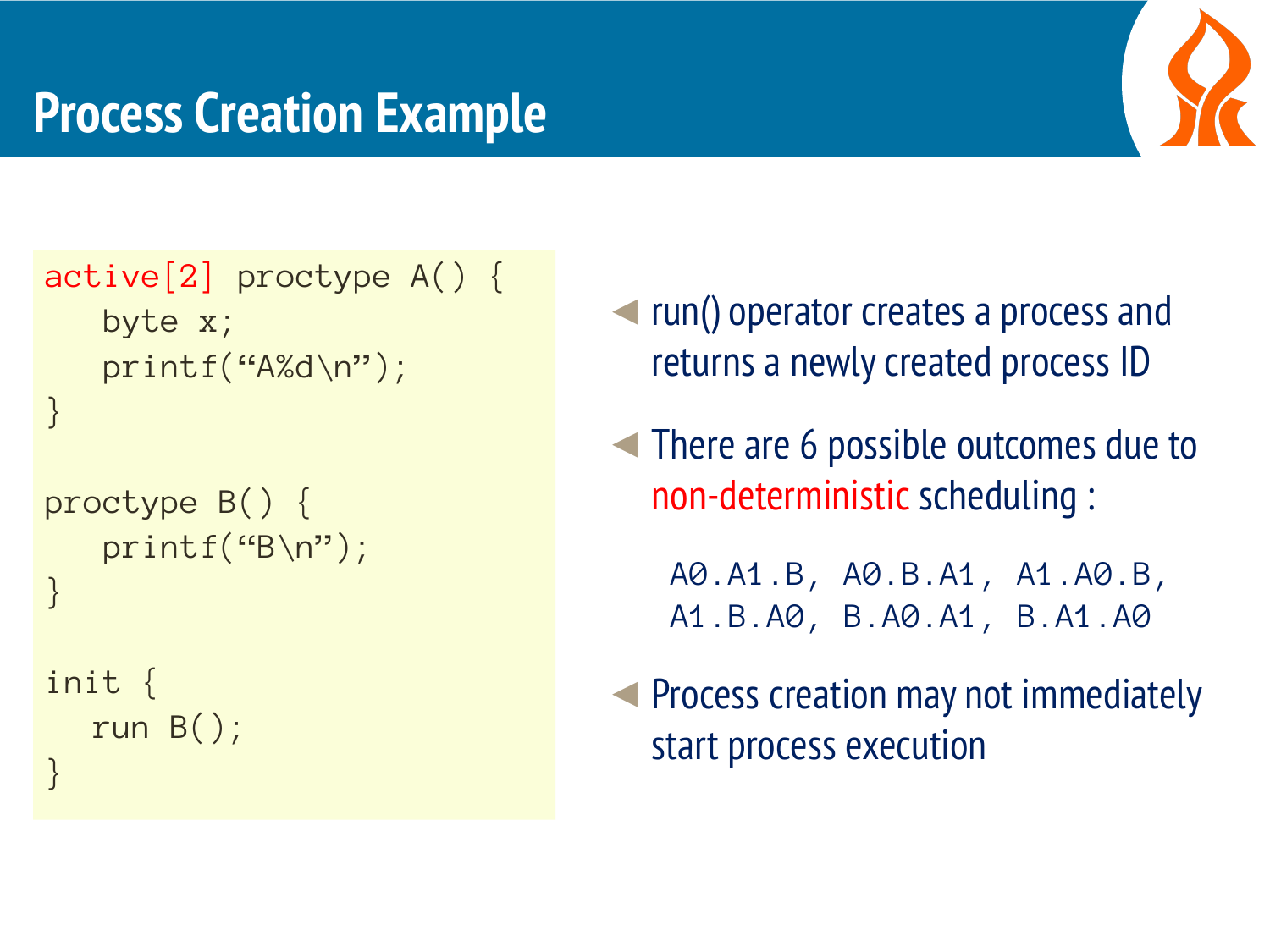

# Process Creation Example
active[2] proctype A() {
   byte x;
   printf(“A%d\n”);
}

proctype B() {
   printf(“B\n”);
}

init {
	run B();
}

run() operator creates a process and returns a newly created process ID
There are 6 possible outcomes due to non-deterministic scheduling :
A0.A1.B, A0.B.A1, A1.A0.B, A1.B.A0, B.A0.A1, B.A1.A0
Process creation may not immediately start process execution